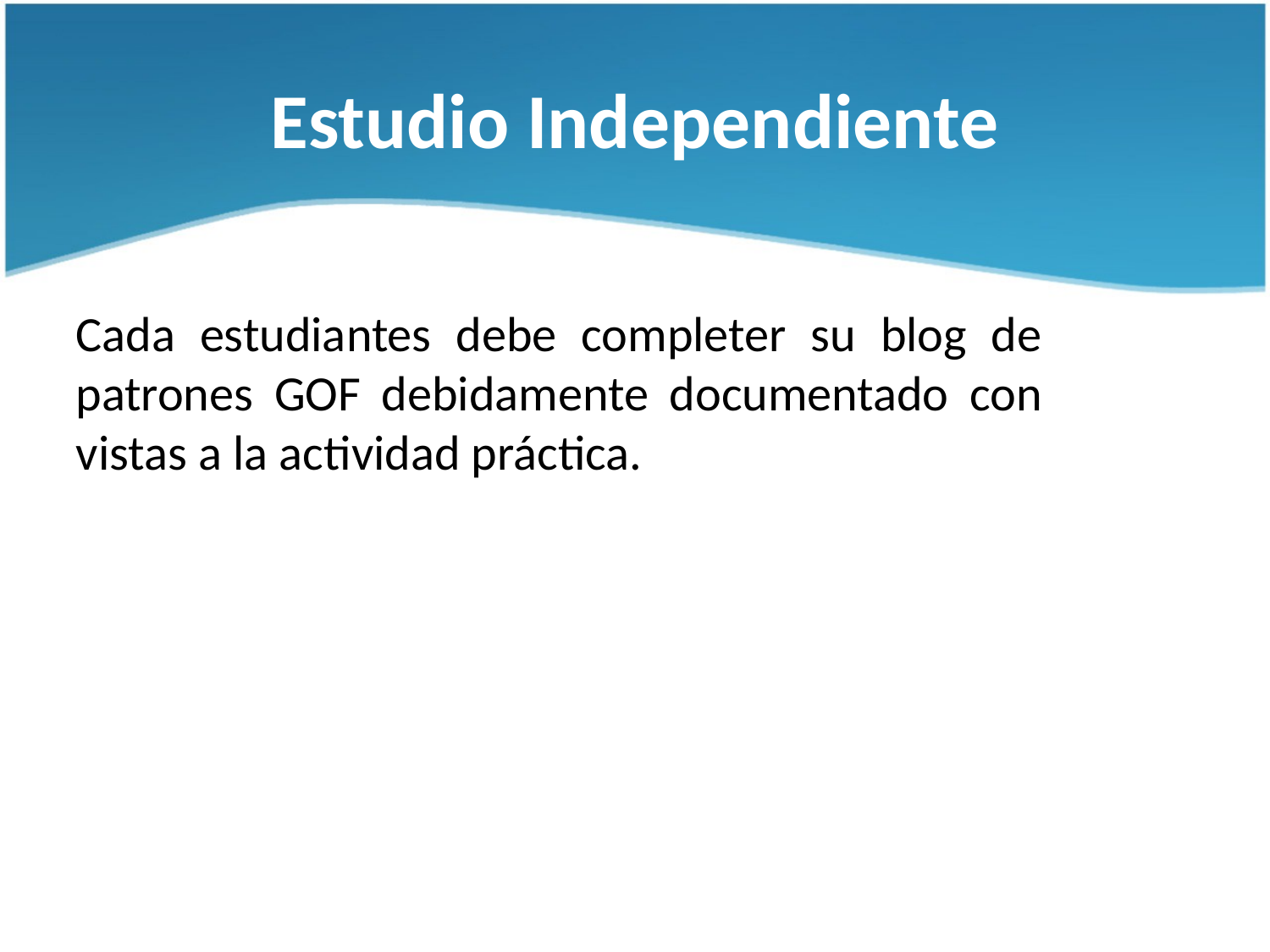

# Estudio Independiente
Cada estudiantes debe completer su blog de patrones GOF debidamente documentado con vistas a la actividad práctica.